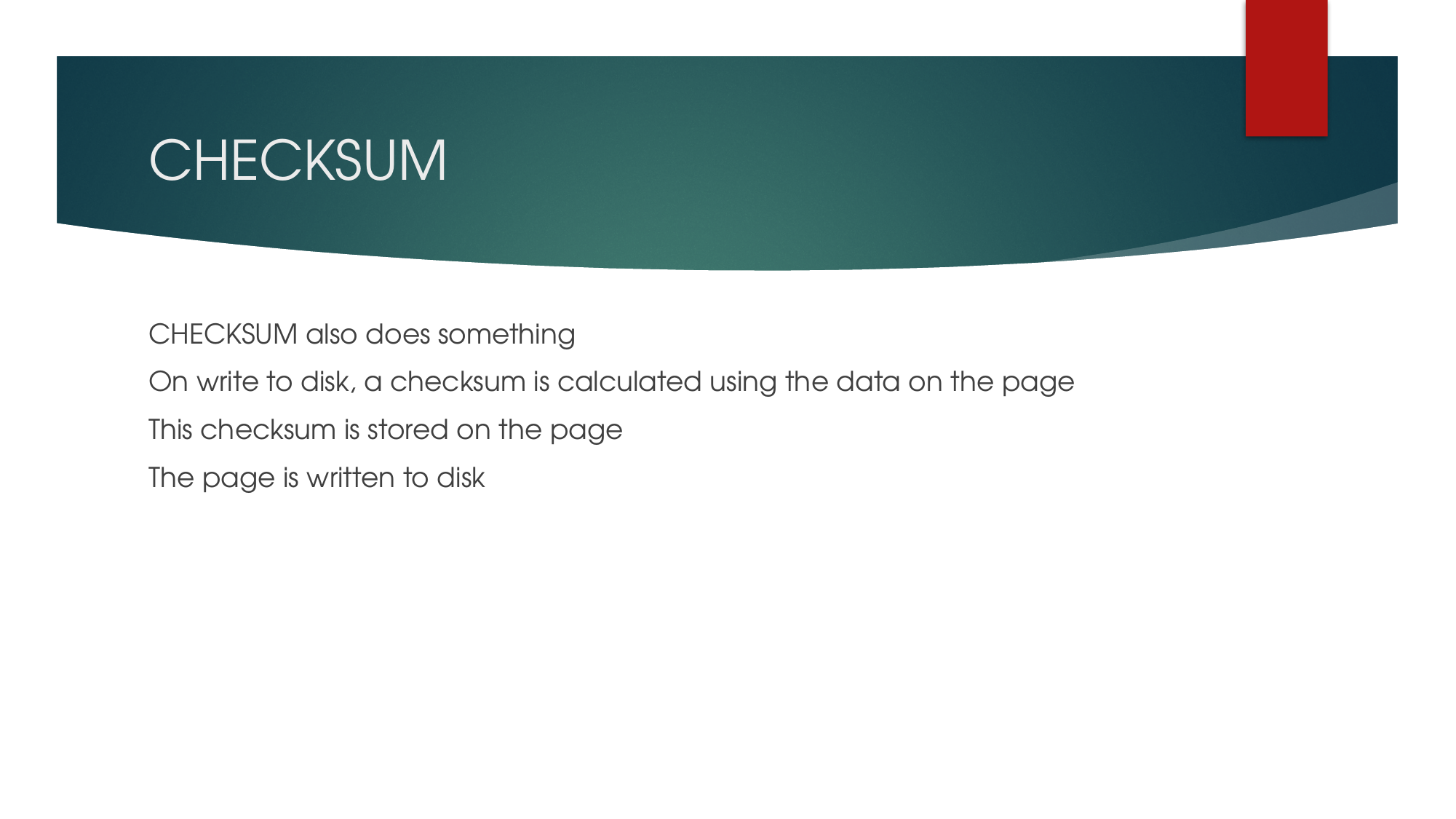

# CHECKSUM
CHECKSUM also does something
On write to disk, a checksum is calculated using the data on the page
This checksum is stored on the page
The page is written to disk